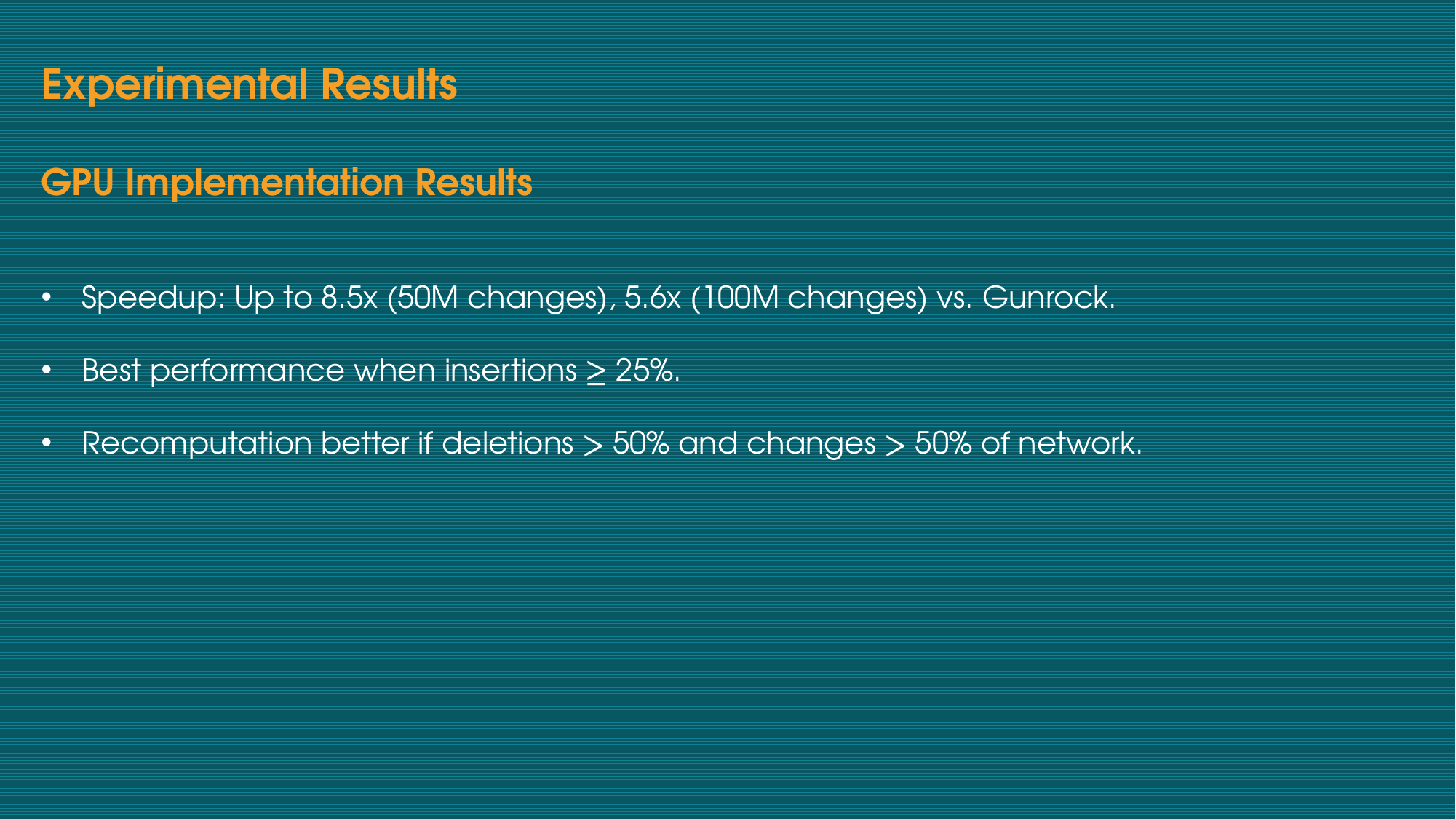

Experimental Results
GPU Implementation Results
Speedup: Up to 8.5x (50M changes), 5.6x (100M changes) vs. Gunrock.
Best performance when insertions ≥ 25%.
Recomputation better if deletions > 50% and changes > 50% of network.